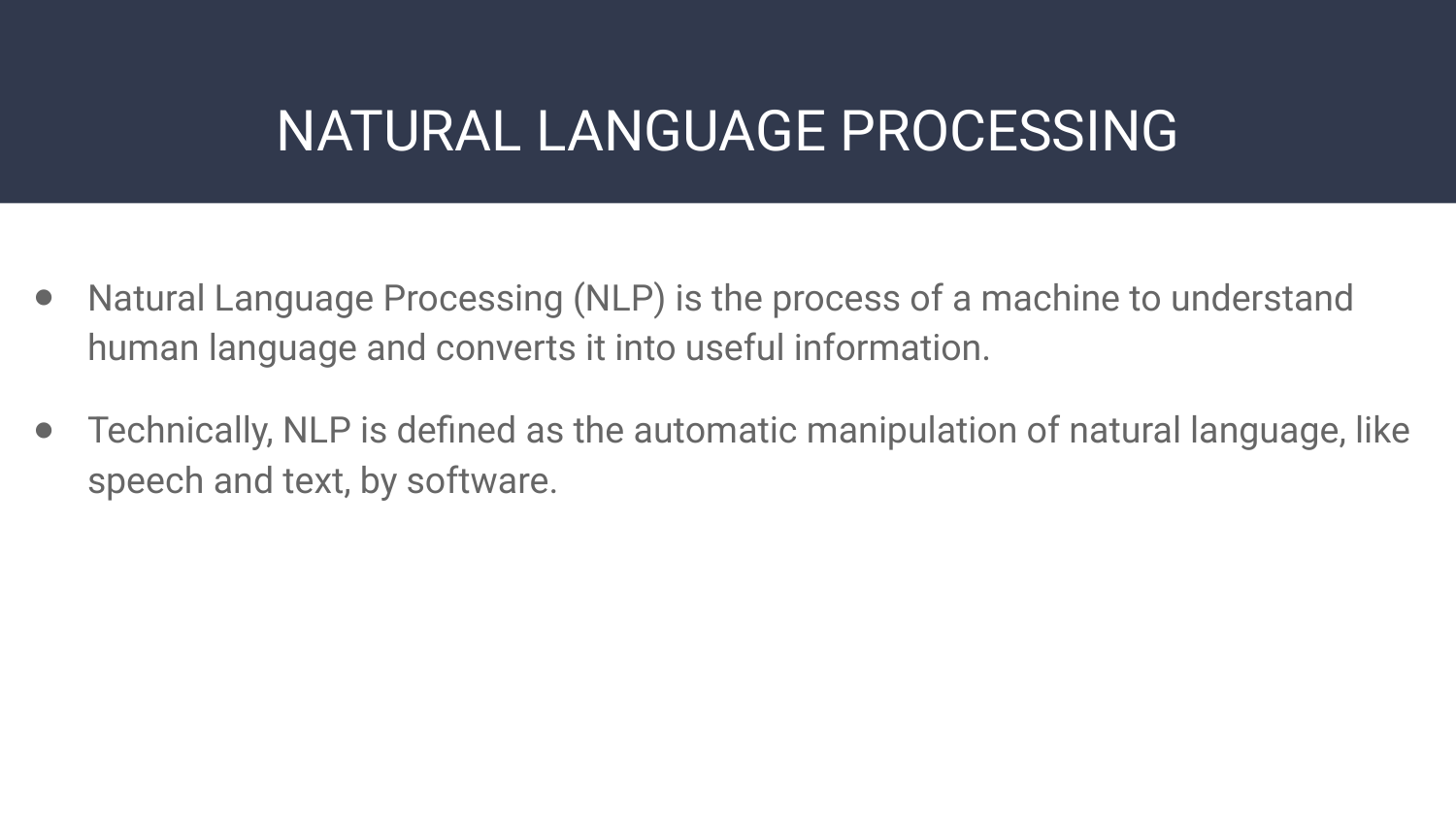

# NATURAL LANGUAGE PROCESSING

  LANGUAGE

 PROCESSING
Natural Language Processing (NLP) is the process of a machine to understand human language and converts it into useful information.
Technically, NLP is defined as the automatic manipulation of natural language, like speech and text, by software.